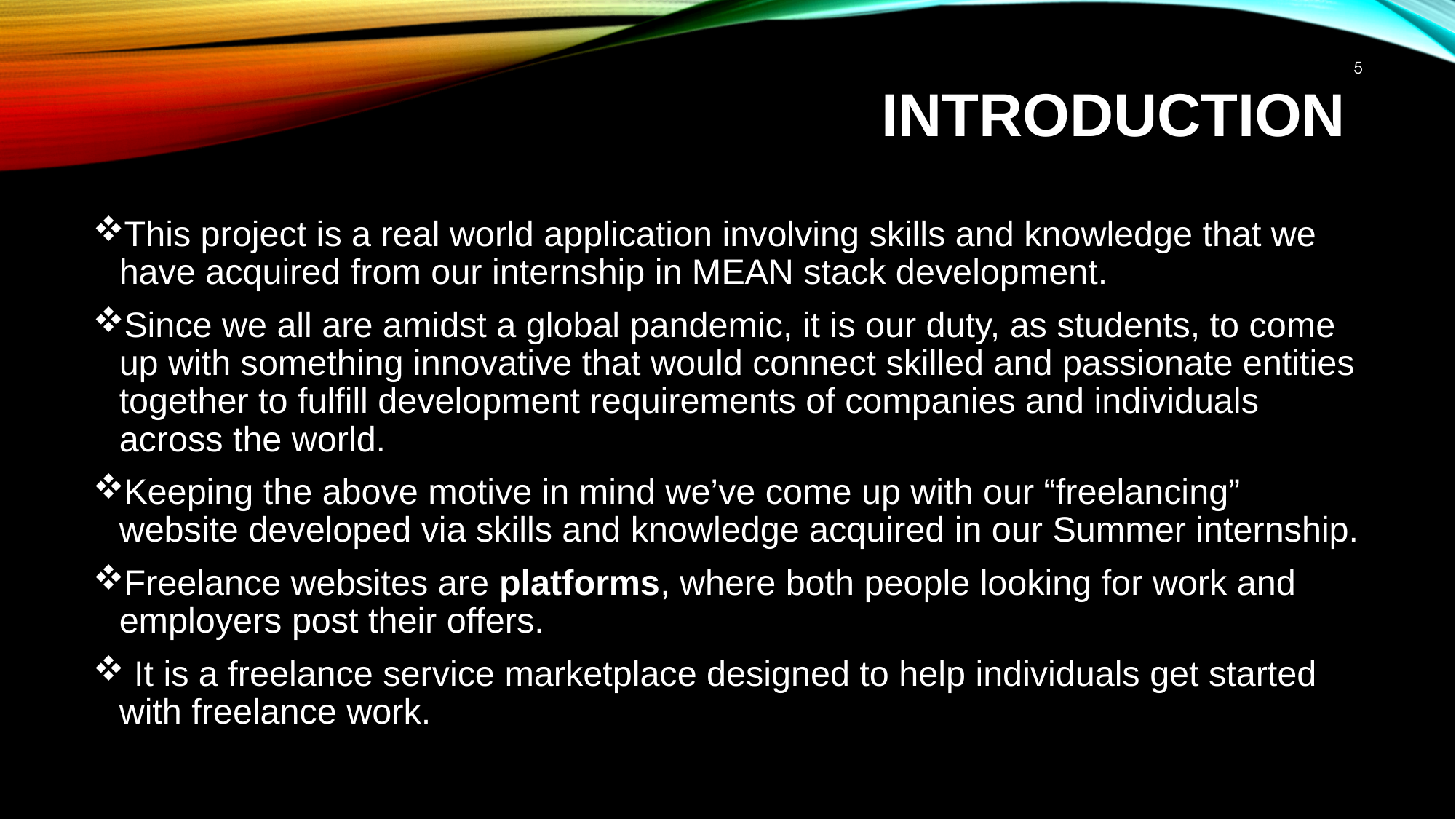

5
# Introduction
This project is a real world application involving skills and knowledge that we have acquired from our internship in MEAN stack development.
Since we all are amidst a global pandemic, it is our duty, as students, to come up with something innovative that would connect skilled and passionate entities together to fulfill development requirements of companies and individuals across the world.
Keeping the above motive in mind we’ve come up with our “freelancing” website developed via skills and knowledge acquired in our Summer internship.
Freelance websites are platforms, where both people looking for work and employers post their offers.
 It is a freelance service marketplace designed to help individuals get started with freelance work.